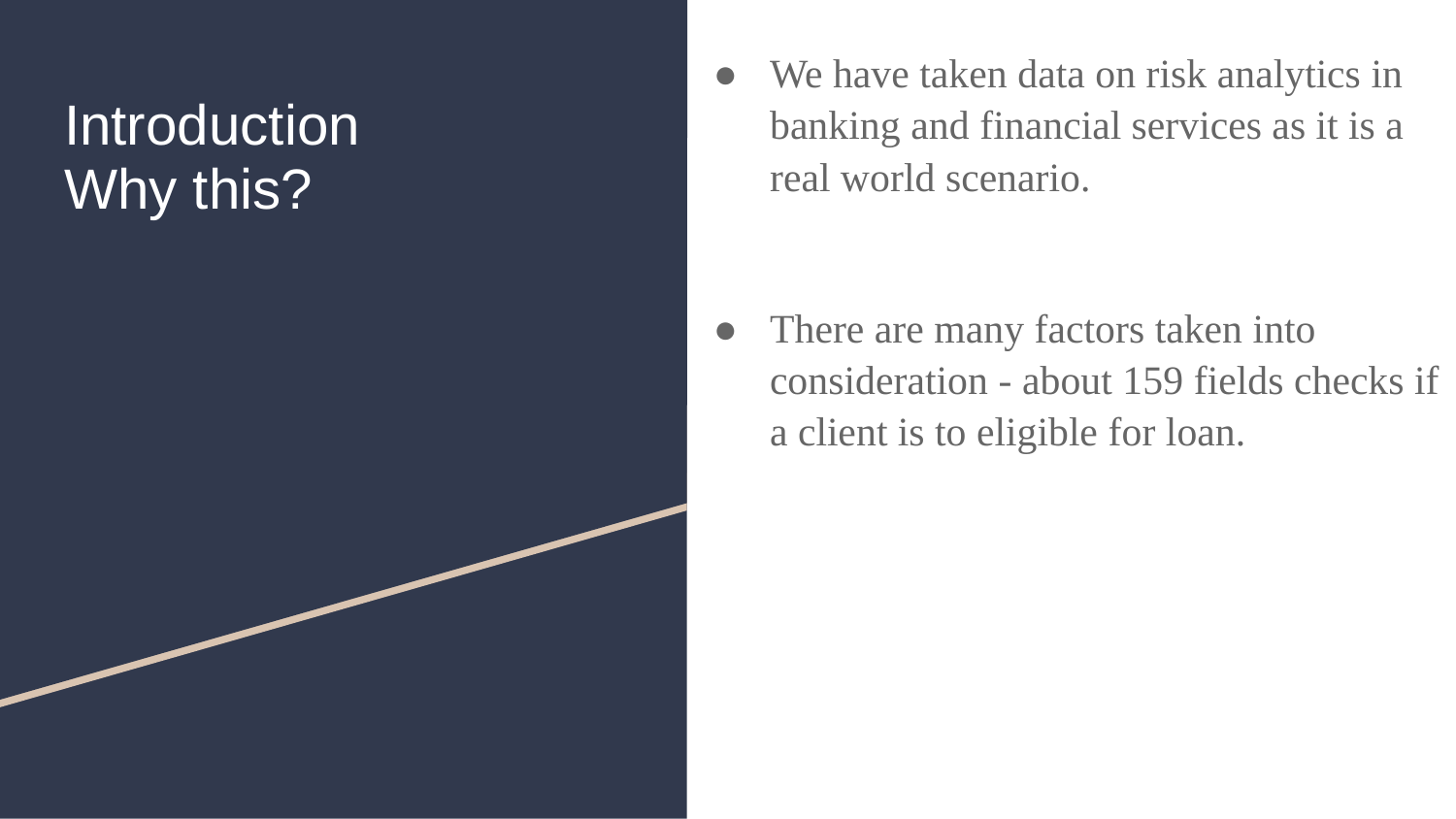

We have taken data on risk analytics in banking and financial services as it is a real world scenario.

There are many factors taken into consideration - about 159 fields checks if a client is to eligible for loan.
# Introduction
Why this?